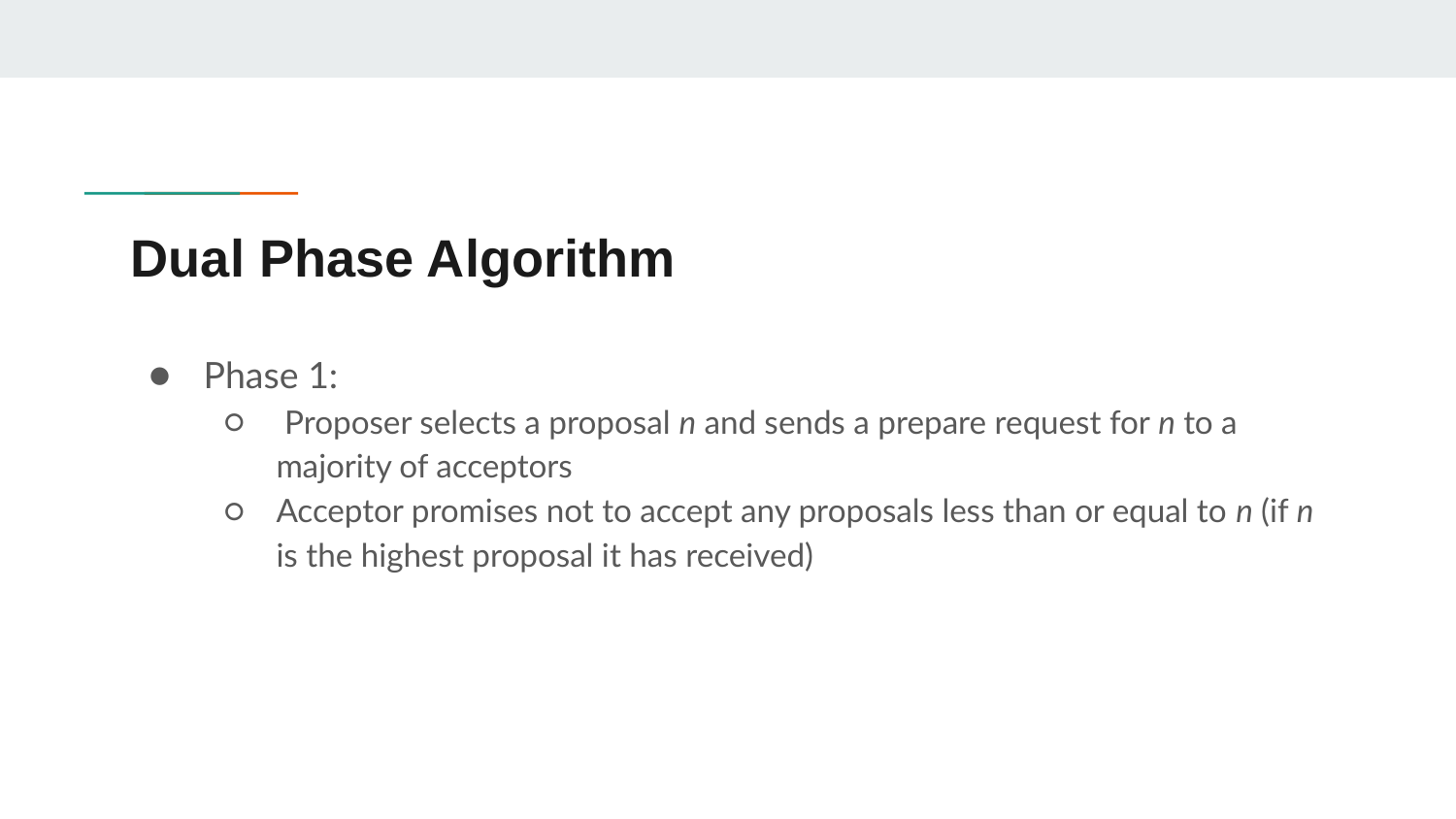

# Dual Phase Algorithm
Phase 1:
 Proposer selects a proposal n and sends a prepare request for n to a majority of acceptors
Acceptor promises not to accept any proposals less than or equal to n (if n is the highest proposal it has received)